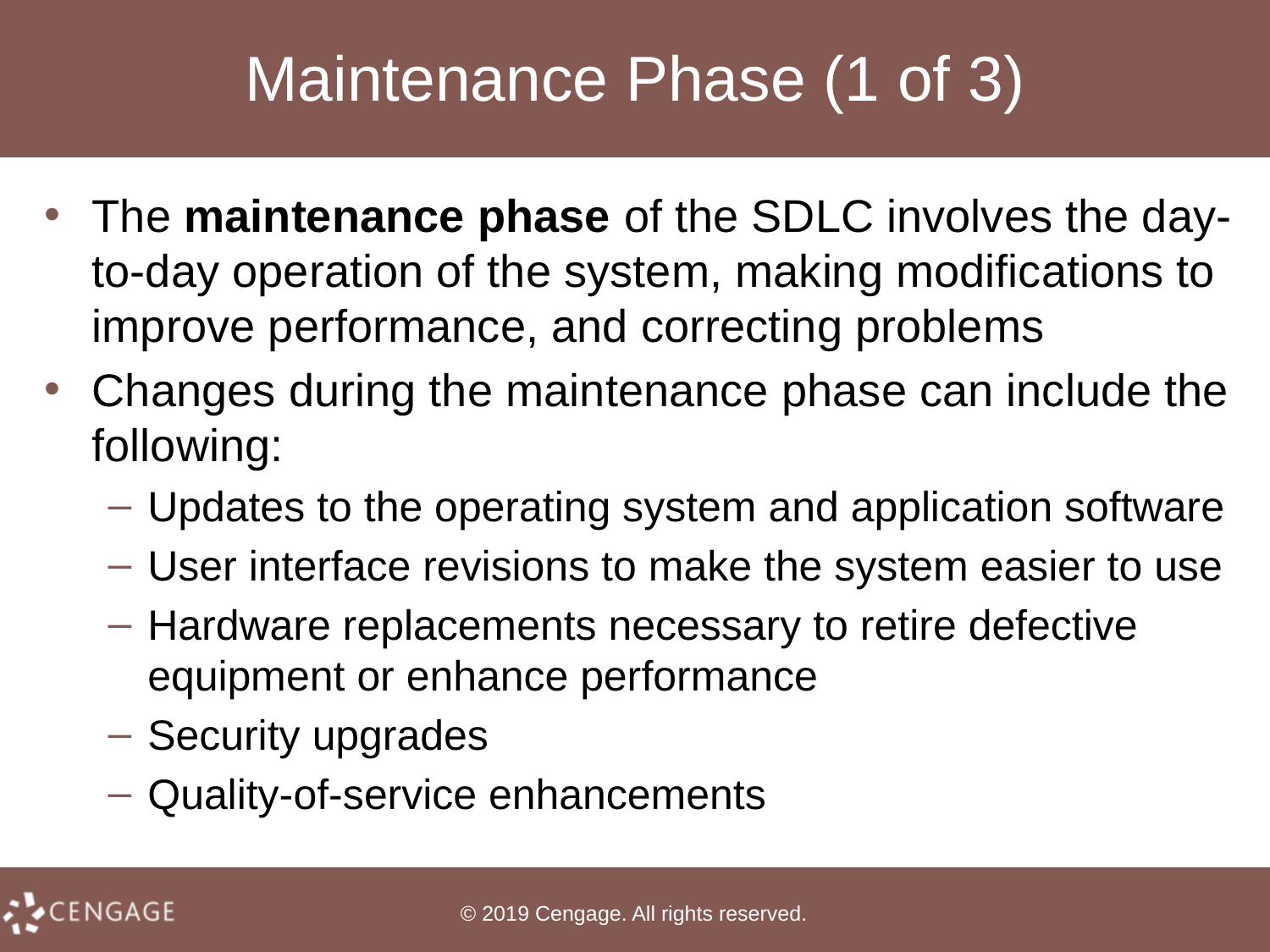

# Maintenance Phase (1 of 3)
The maintenance phase of the SDLC involves the day-to-day operation of the system, making modifications to improve performance, and correcting problems
Changes during the maintenance phase can include the following:
Updates to the operating system and application software
User interface revisions to make the system easier to use
Hardware replacements necessary to retire defective equipment or enhance performance
Security upgrades
Quality-of-service enhancements